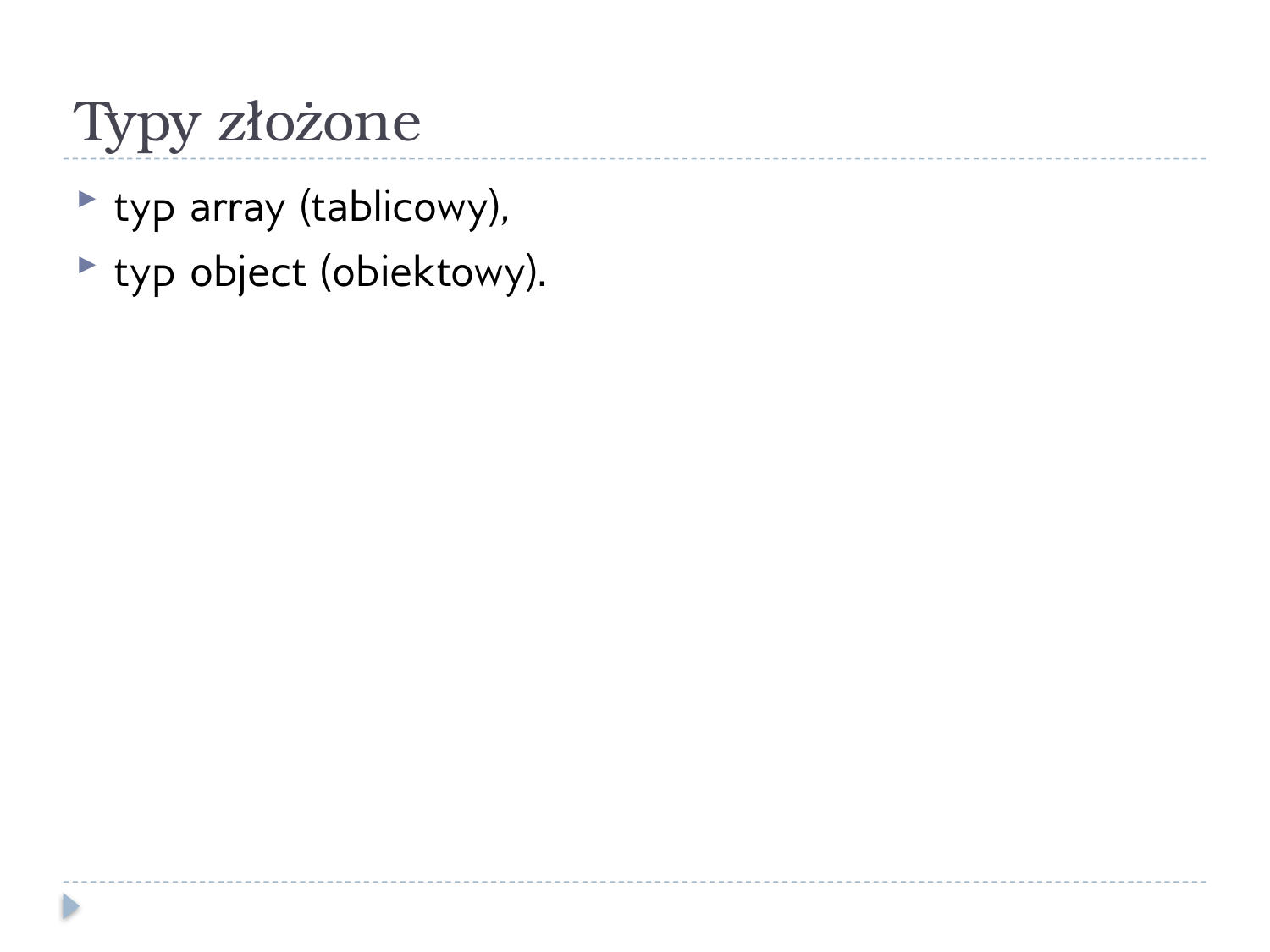

# Typy złożone
typ array (tablicowy),
typ object (obiektowy).